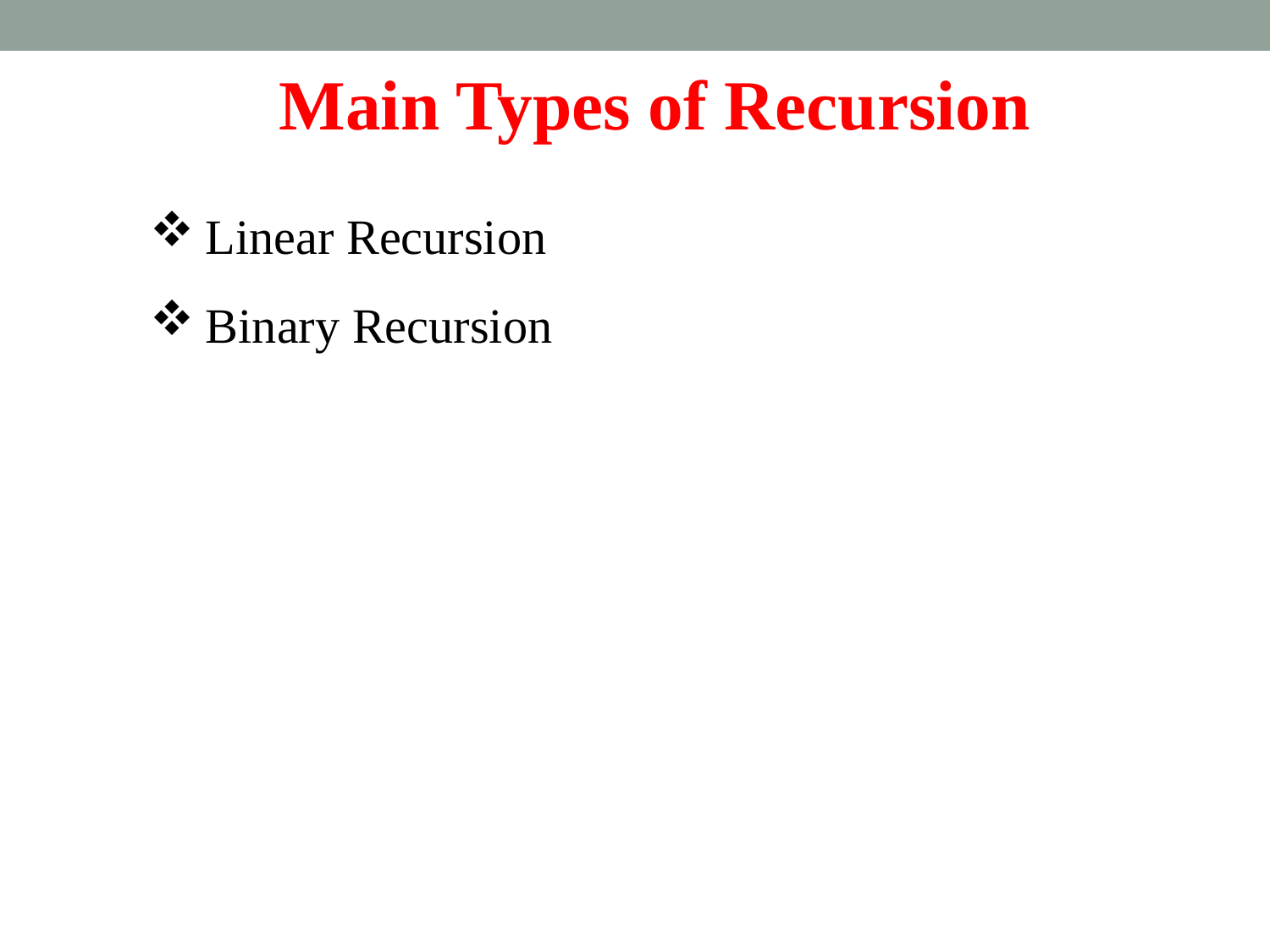

Main Types of Recursion
Linear Recursion
Binary Recursion